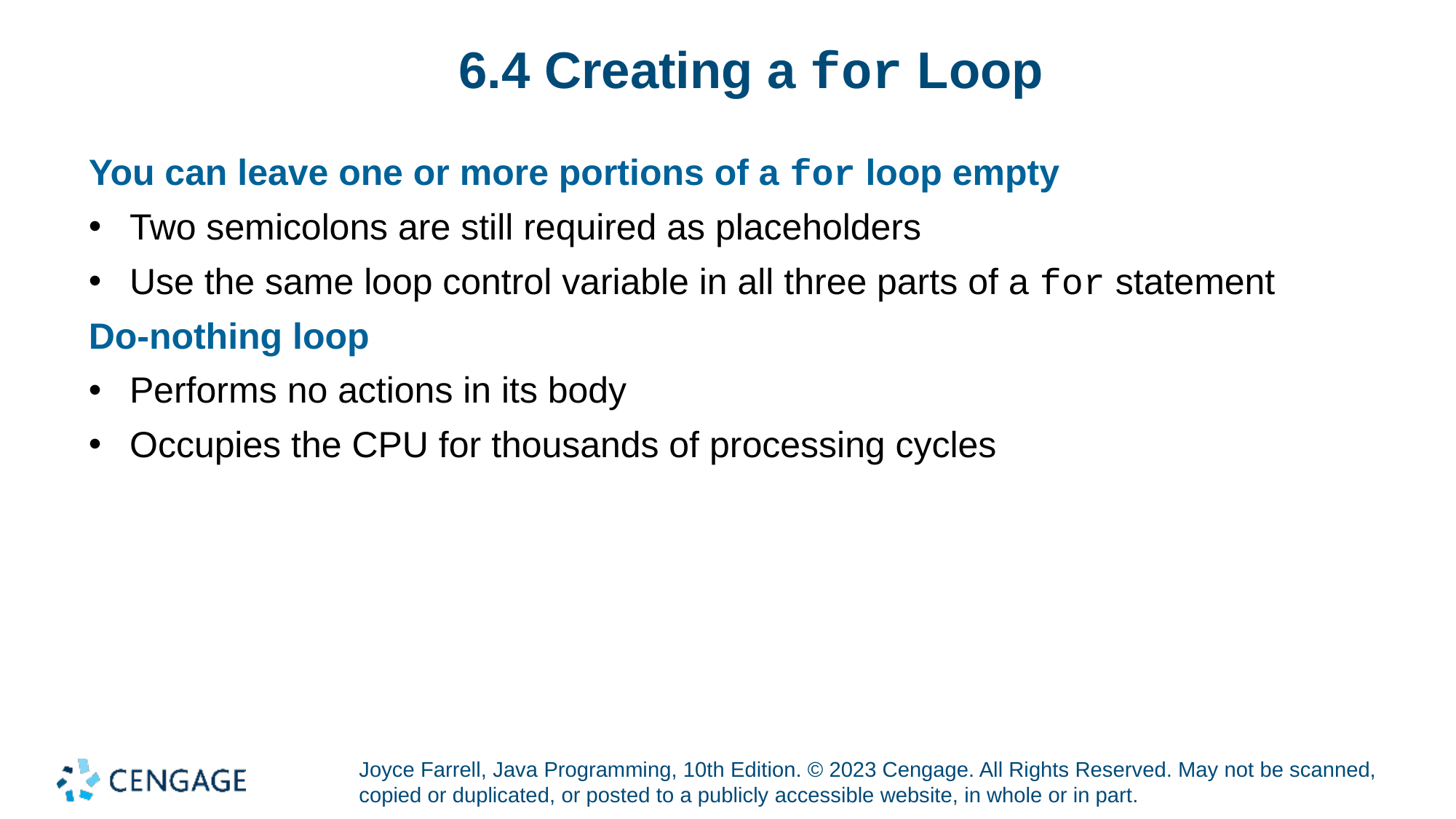

# 6.4 Creating a for Loop
You can leave one or more portions of a for loop empty
Two semicolons are still required as placeholders
Use the same loop control variable in all three parts of a for statement
Do-nothing loop
Performs no actions in its body
Occupies the CPU for thousands of processing cycles